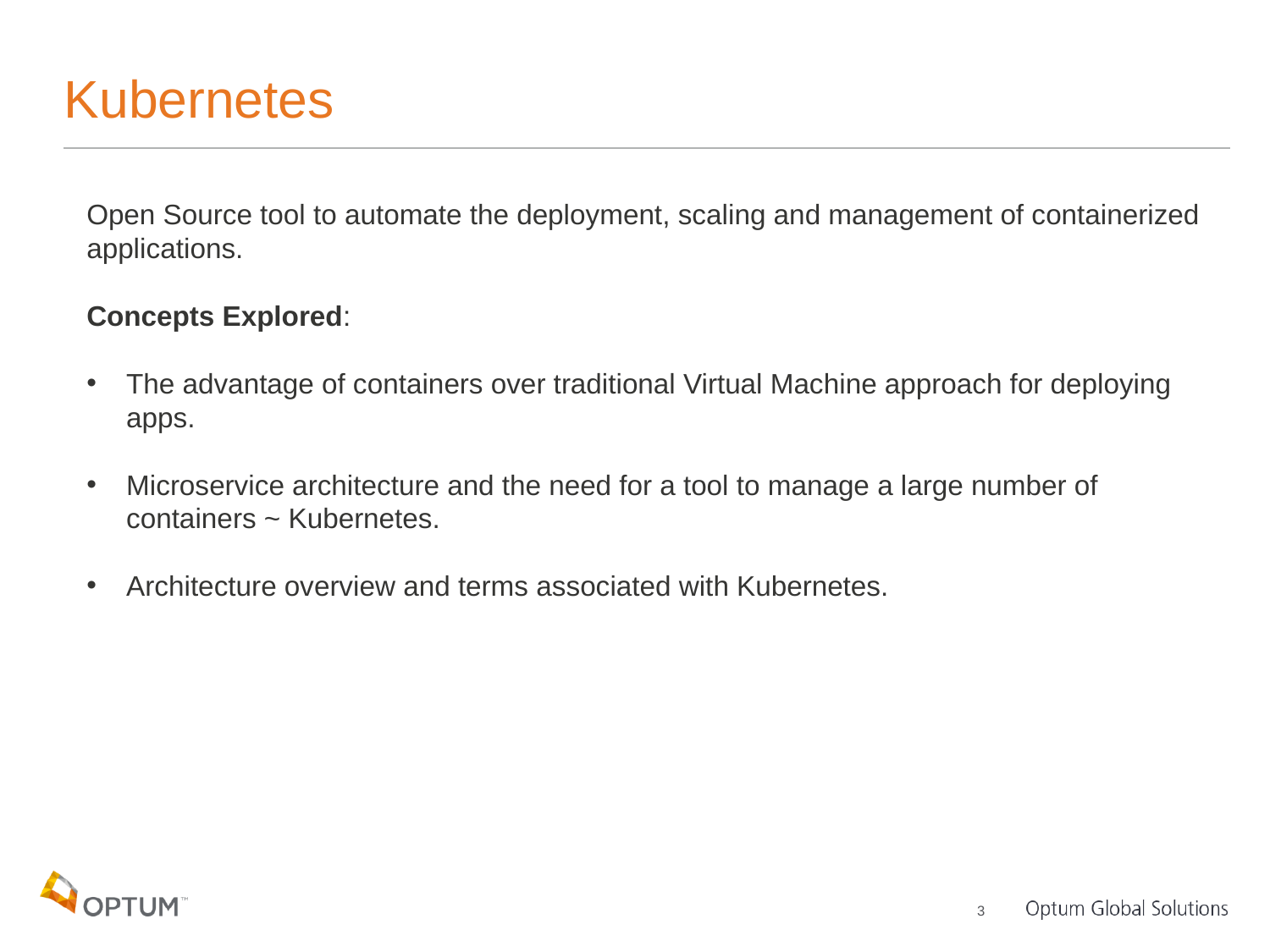

# Kubernetes
Open Source tool to automate the deployment, scaling and management of containerized applications.

Concepts Explored:

The advantage of containers over traditional Virtual Machine approach for deploying apps.

Microservice architecture and the need for a tool to manage a large number of containers ~ Kubernetes.

Architecture overview and terms associated with Kubernetes.

3